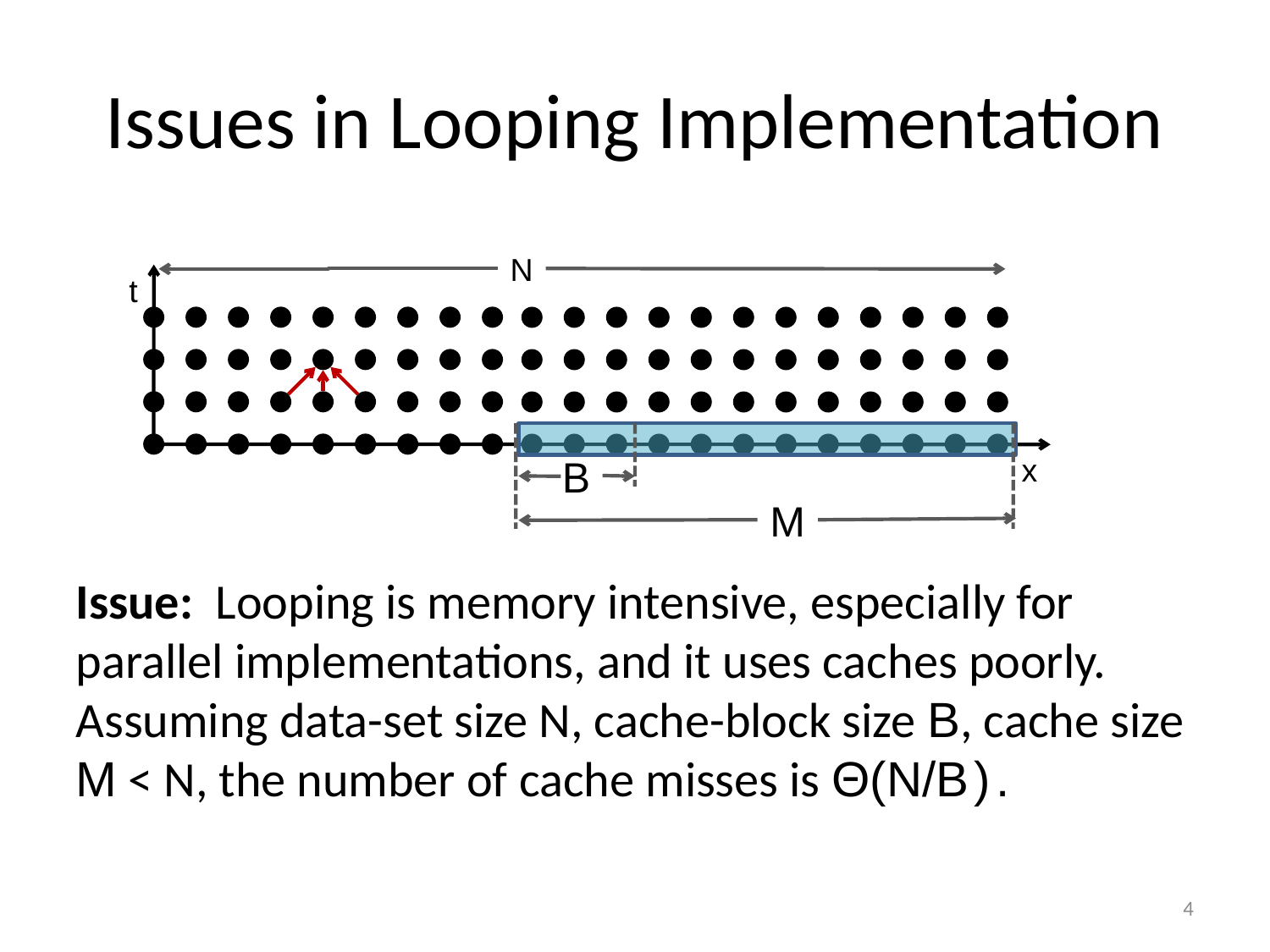

# Issues in Looping Implementation
N
t

B
x
M
Issue:  Looping is memory intensive, especially for parallel implementations, and it uses caches poorly. Assuming data-set size N, cache-block size B, cache size M < N, the number of cache misses is Θ(N/B).
4